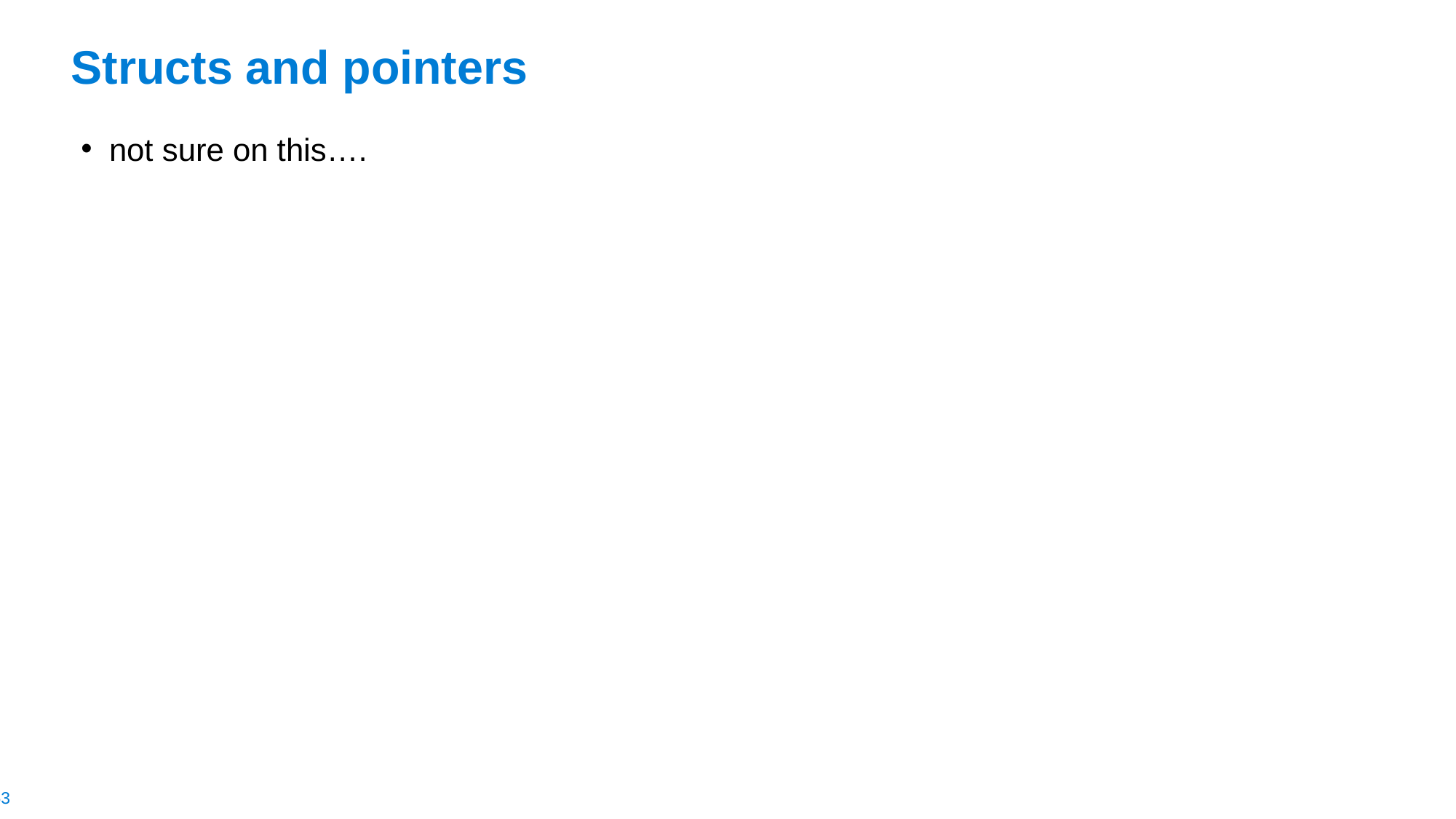

# Structs and pointers
not sure on this….